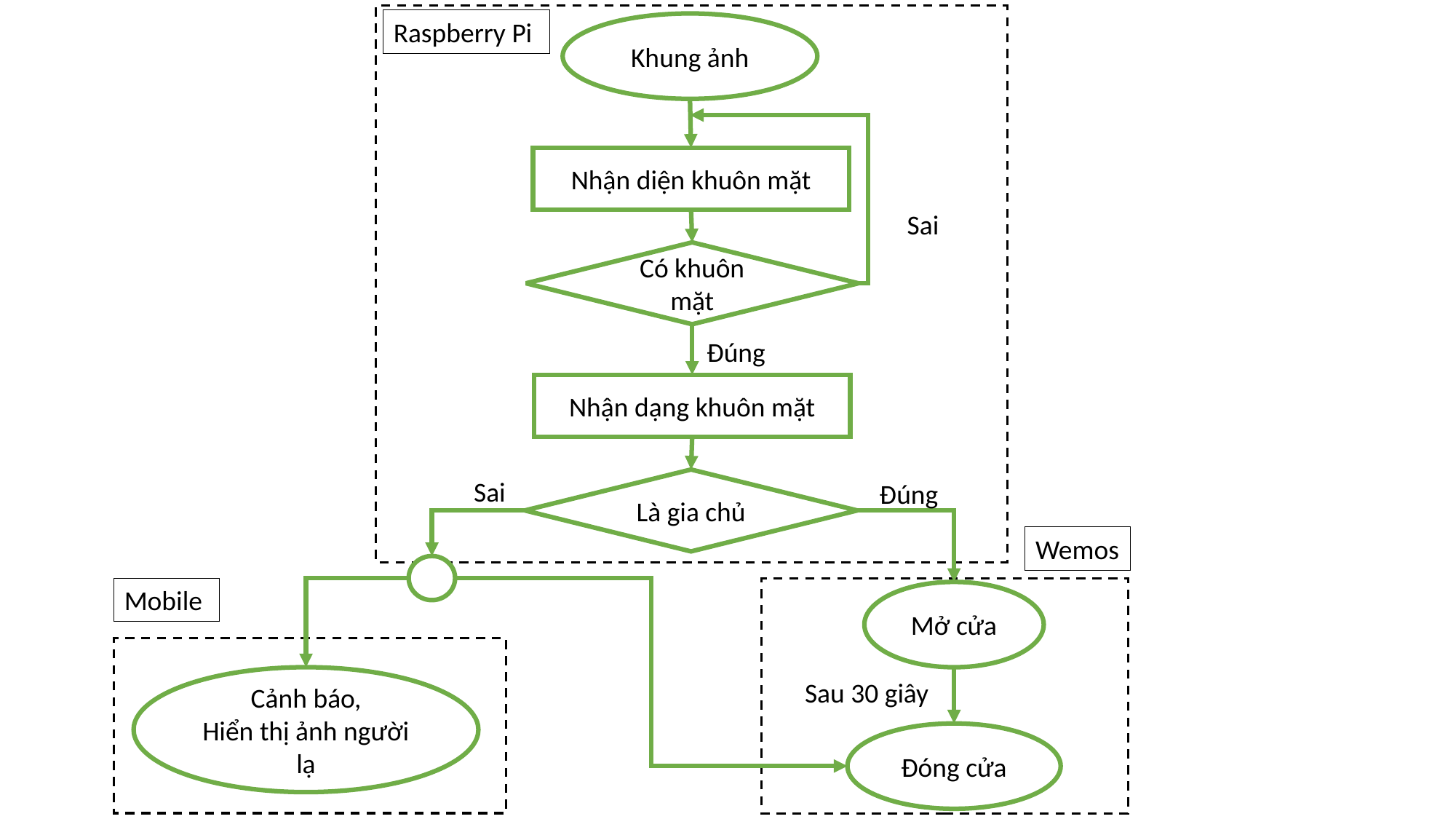

Raspberry Pi
Khung ảnh
Nhận diện khuôn mặt
Sai
Có khuôn mặt
Đúng
Nhận dạng khuôn mặt
Sai
Là gia chủ
Đúng
Wemos

Mobile

Mở cửa

Cảnh báo,
Hiển thị ảnh người lạ
Sau 30 giây
Đóng cửa